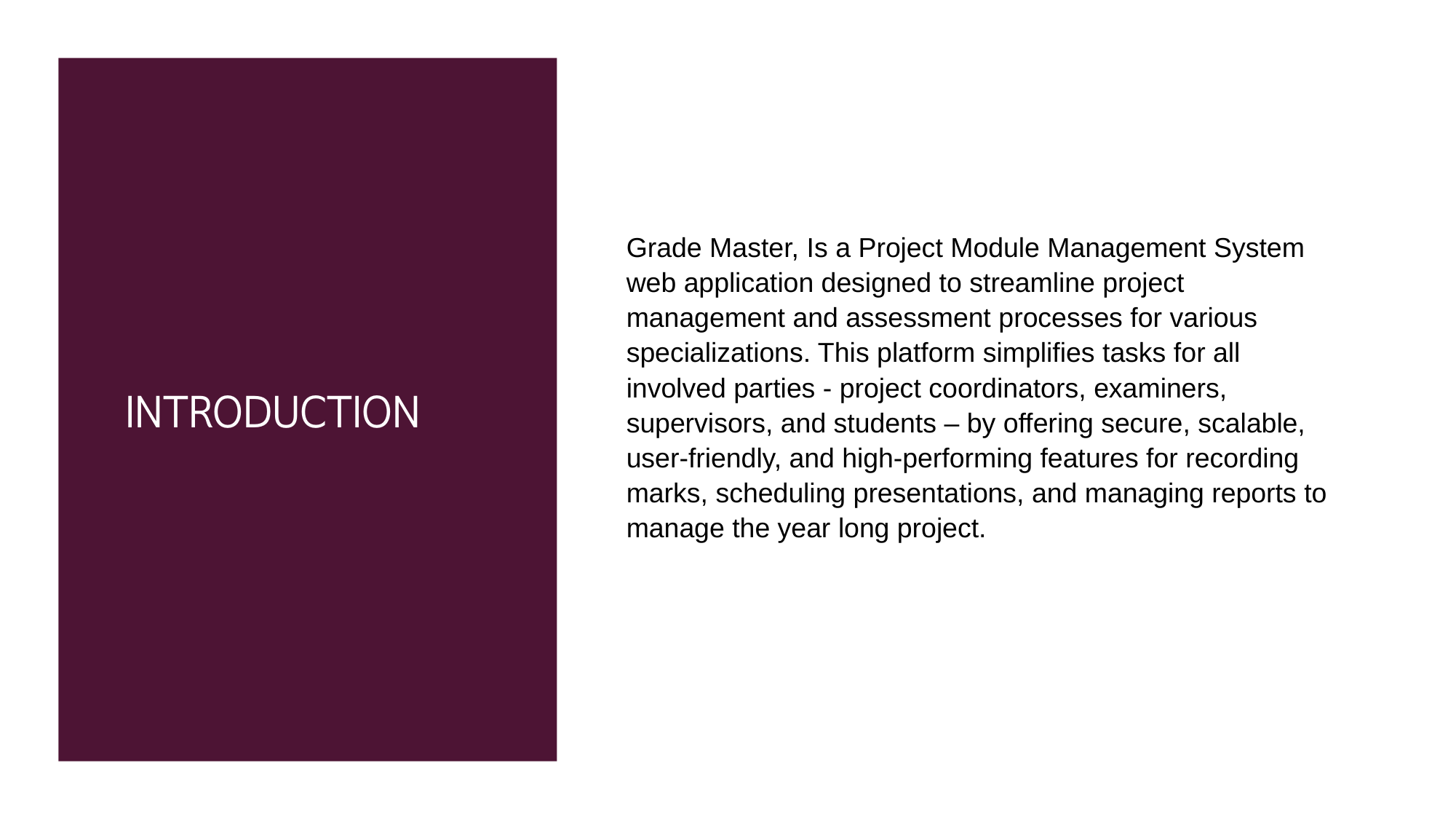

# Introduction
Grade Master, Is a Project Module Management System web application designed to streamline project management and assessment processes for various specializations. This platform simplifies tasks for all involved parties - project coordinators, examiners, supervisors, and students – by offering secure, scalable, user-friendly, and high-performing features for recording marks, scheduling presentations, and managing reports to manage the year long project.